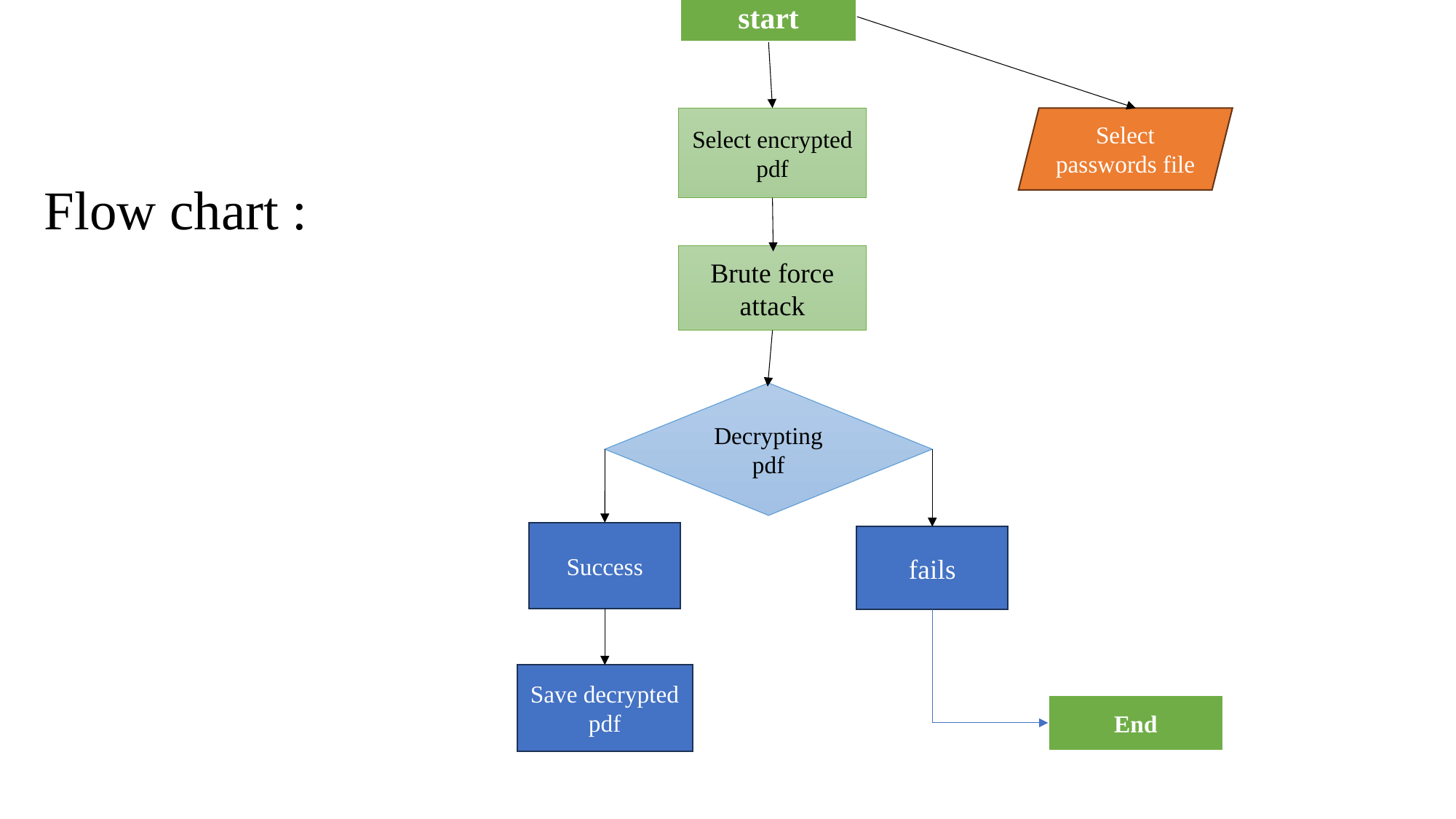

start
Select passwords file
Select encrypted pdf
# Flow chart :
Brute force attack
Decrypting pdf
Success
fails
Save decrypted pdf
End